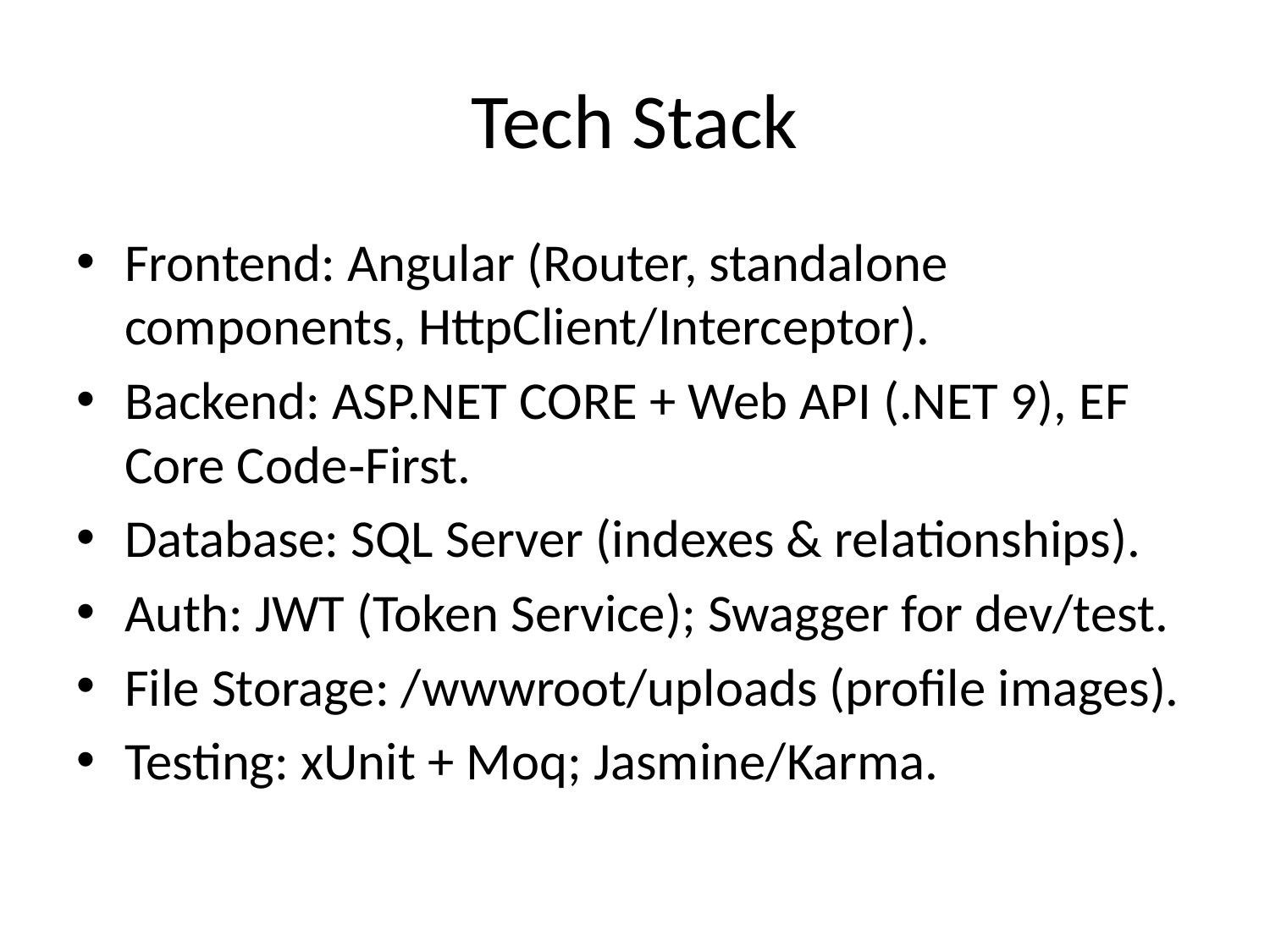

# Tech Stack
Frontend: Angular (Router, standalone components, HttpClient/Interceptor).
Backend: ASP.NET CORE + Web API (.NET 9), EF Core Code‑First.
Database: SQL Server (indexes & relationships).
Auth: JWT (Token Service); Swagger for dev/test.
File Storage: /wwwroot/uploads (profile images).
Testing: xUnit + Moq; Jasmine/Karma.